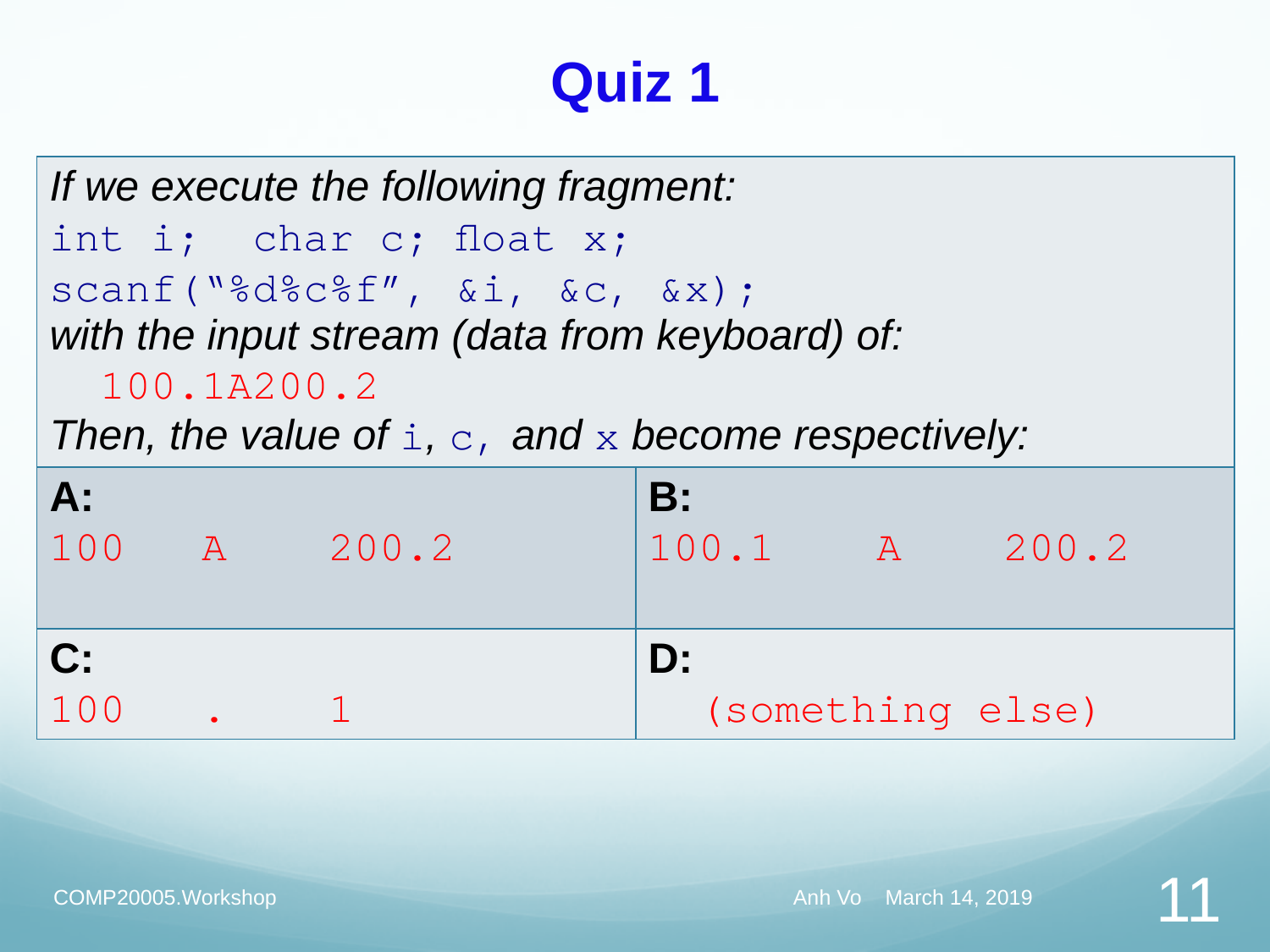

# Quiz 1
| If we execute the following fragment: int i; char c; float x; scanf(“%d%c%f”, &i, &c, &x); with the input stream (data from keyboard) of: 100.1A200.2 Then, the value of i, c, and x become respectively: |  |
| --- | --- |
| A: 100 A 200.2 | B: 100.1 A 200.2 |
| C: 100 . 1 | D: (something else) |
COMP20005.Workshop
Anh Vo    March 14, 2019
11